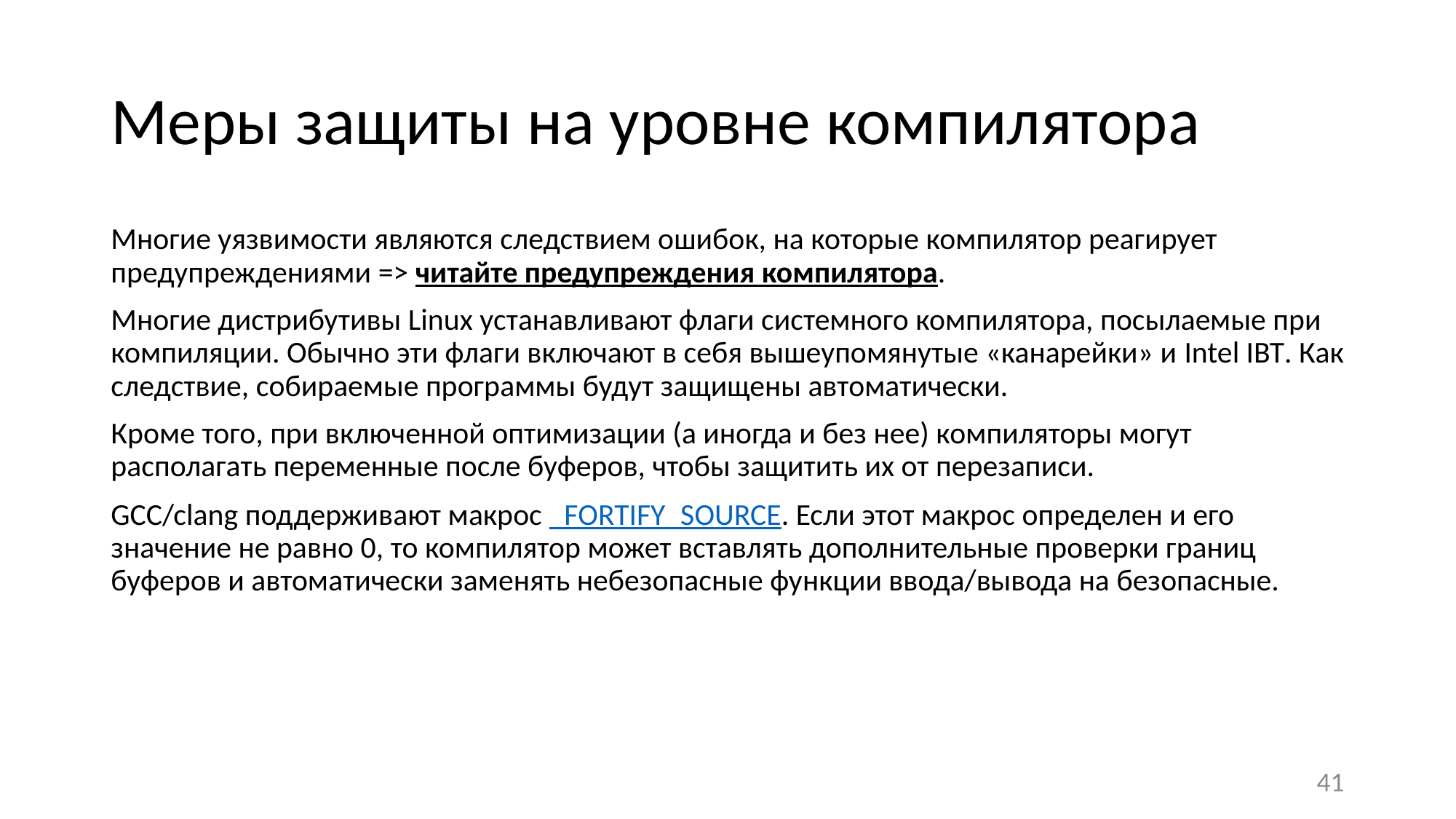

# Меры защиты на уровне компилятора
Многие уязвимости являются следствием ошибок, на которые компилятор реагирует предупреждениями => читайте предупреждения компилятора.
Многие дистрибутивы Linux устанавливают флаги системного компилятора, посылаемые при компиляции. Обычно эти флаги включают в себя вышеупомянутые «канарейки» и Intel IBT. Как следствие, собираемые программы будут защищены автоматически.
Кроме того, при включенной оптимизации (а иногда и без нее) компиляторы могут располагать переменные после буферов, чтобы защитить их от перезаписи.
GCC/clang поддерживают макрос _FORTIFY_SOURCE. Если этот макрос определен и его значение не равно 0, то компилятор может вставлять дополнительные проверки границ буферов и автоматически заменять небезопасные функции ввода/вывода на безопасные.

41